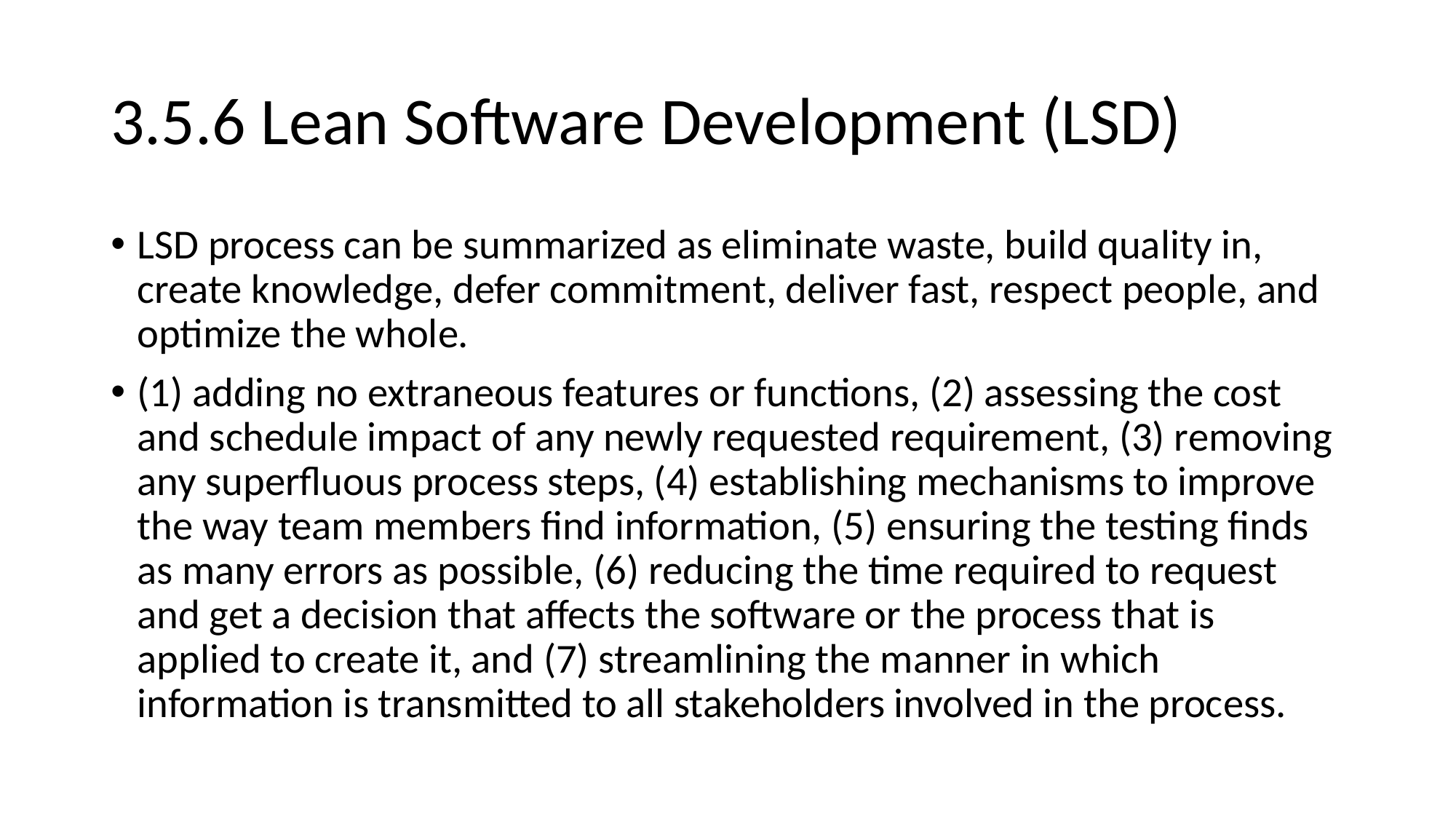

# 3.5.6 Lean Software Development (LSD)
LSD process can be summarized as eliminate waste, build quality in, create knowledge, defer commitment, deliver fast, respect people, and optimize the whole.
(1) adding no extraneous features or functions, (2) assessing the cost and schedule impact of any newly requested requirement, (3) removing any superfluous process steps, (4) establishing mechanisms to improve the way team members find information, (5) ensuring the testing finds as many errors as possible, (6) reducing the time required to request and get a decision that affects the software or the process that is applied to create it, and (7) streamlining the manner in which information is transmitted to all stakeholders involved in the process.